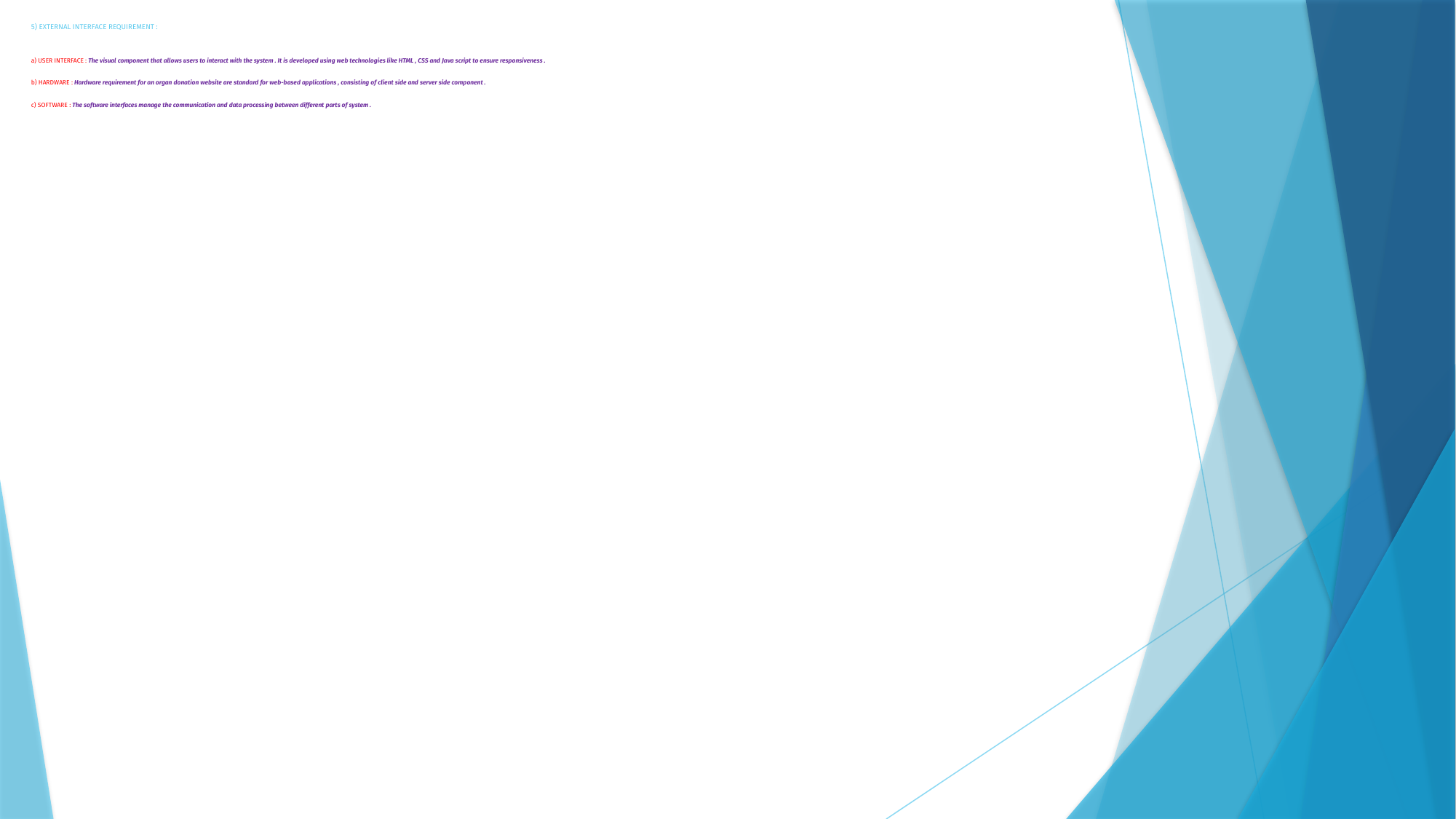

# 5) EXTERNAL INTERFACE REQUIREMENT : a) USER INTERFACE : The visual component that allows users to interact with the system . It is developed using web technologies like HTML , CSS and Java script to ensure responsiveness . b) HARDWARE : Hardware requirement for an organ donation website are standard for web-based applications , consisting of client side and server side component . c) SOFTWARE : The software interfaces manage the communication and data processing between different parts of system .